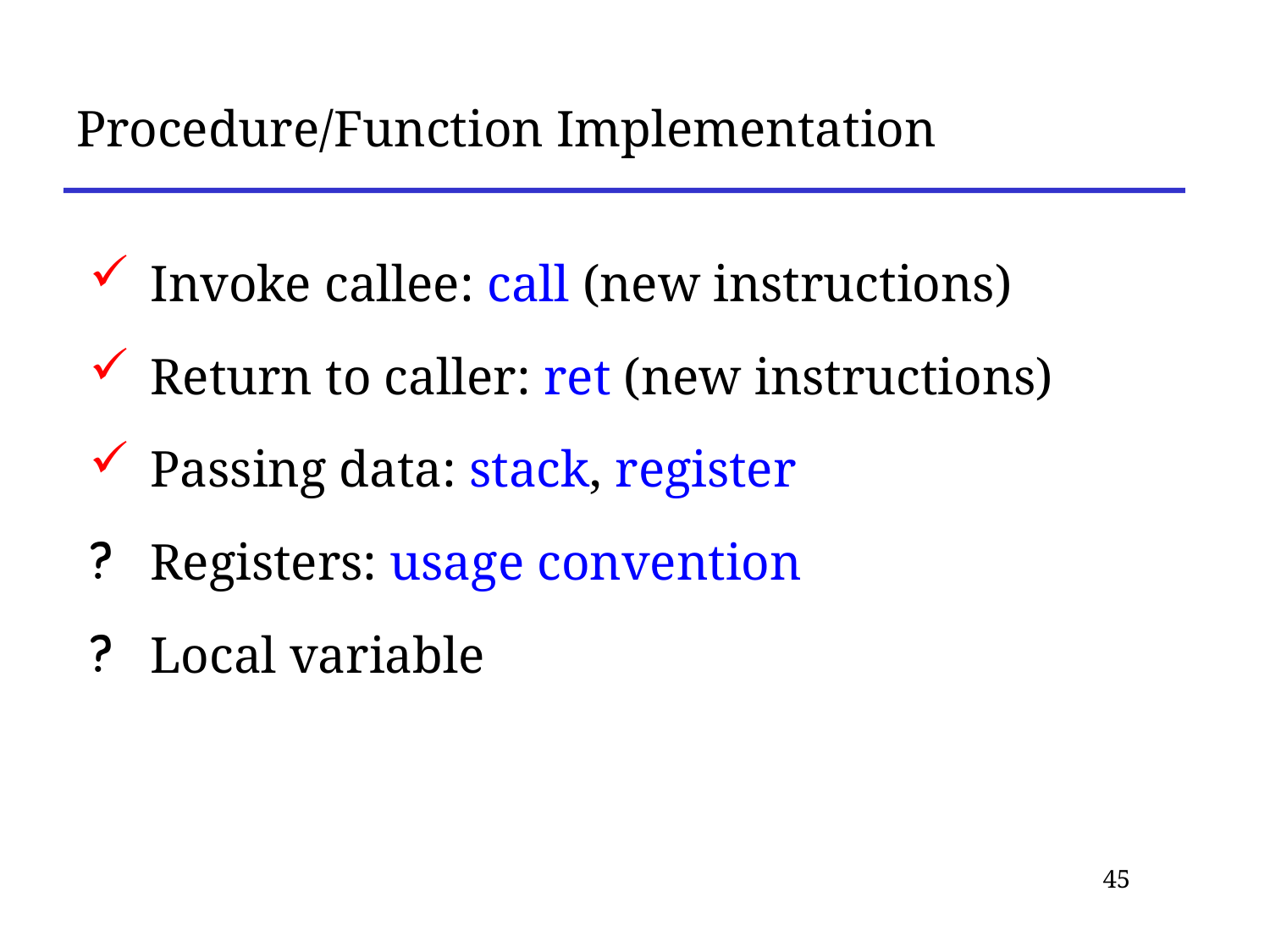

# Procedure/Function Implementation
 Invoke callee: call (new instructions)
 Return to caller: ret (new instructions)
 Passing data: stack, register
 Registers: usage convention
 Local variable
45